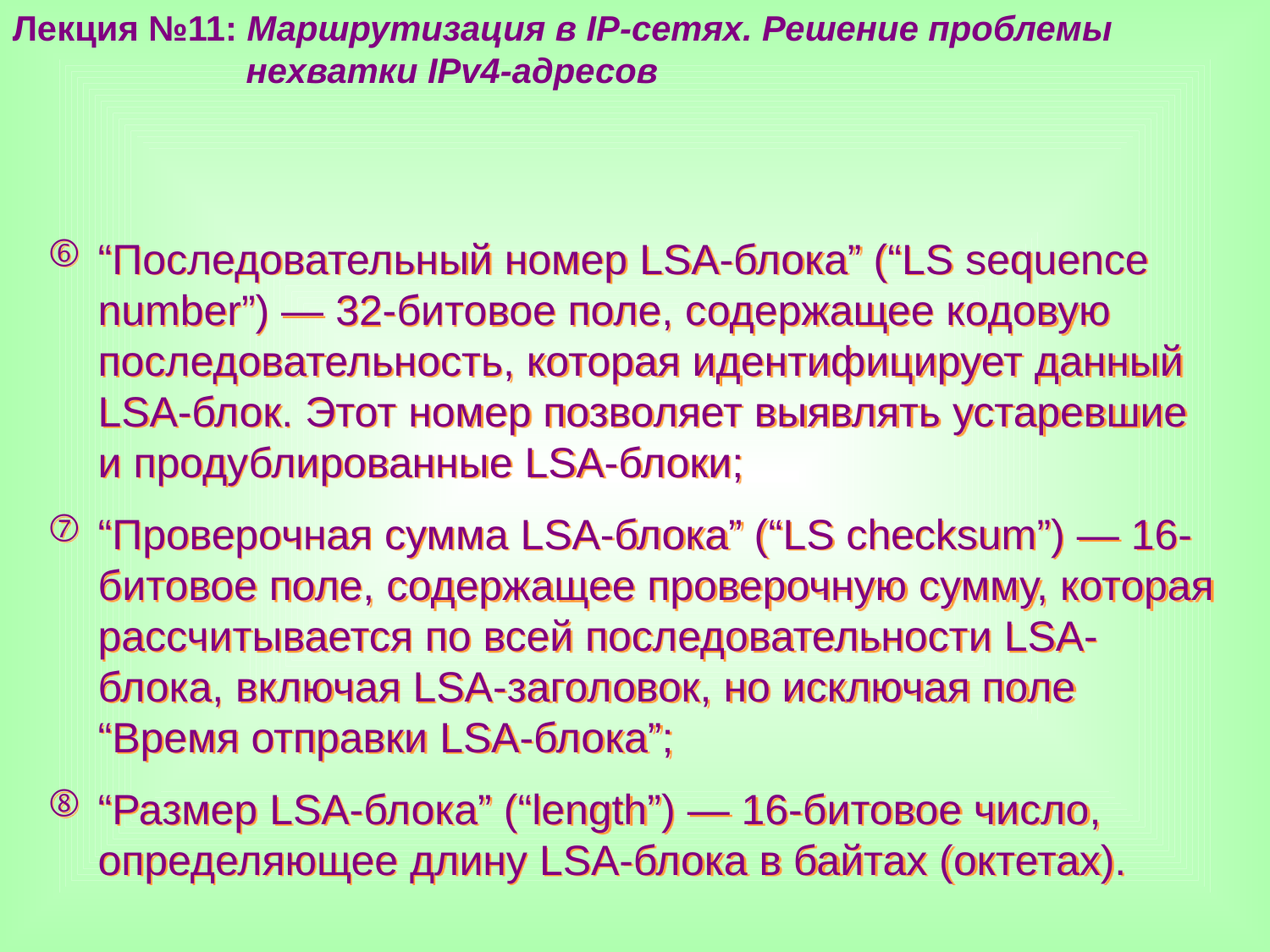

Лекция №11: Маршрутизация в IP-сетях. Решение проблемы
                        нехватки IPv4-адресов
“Последовательный номер LSA-блока” (“LS sequence number”) — 32-битовое поле, содержащее кодовую последовательность, которая идентифицирует данный LSA-блок. Этот номер позволяет выявлять устаревшие и продублированные LSA-блоки;
“Проверочная сумма LSA-блока” (“LS checksum”) — 16-битовое поле, содержащее проверочную сумму, которая рассчитывается по всей последовательности LSA-блока, включая LSA-заголовок, но исключая поле “Время отправки LSA-блока”;
“Размер LSA-блока” (“length”) — 16-битовое число, определяющее длину LSA-блока в байтах (октетах).